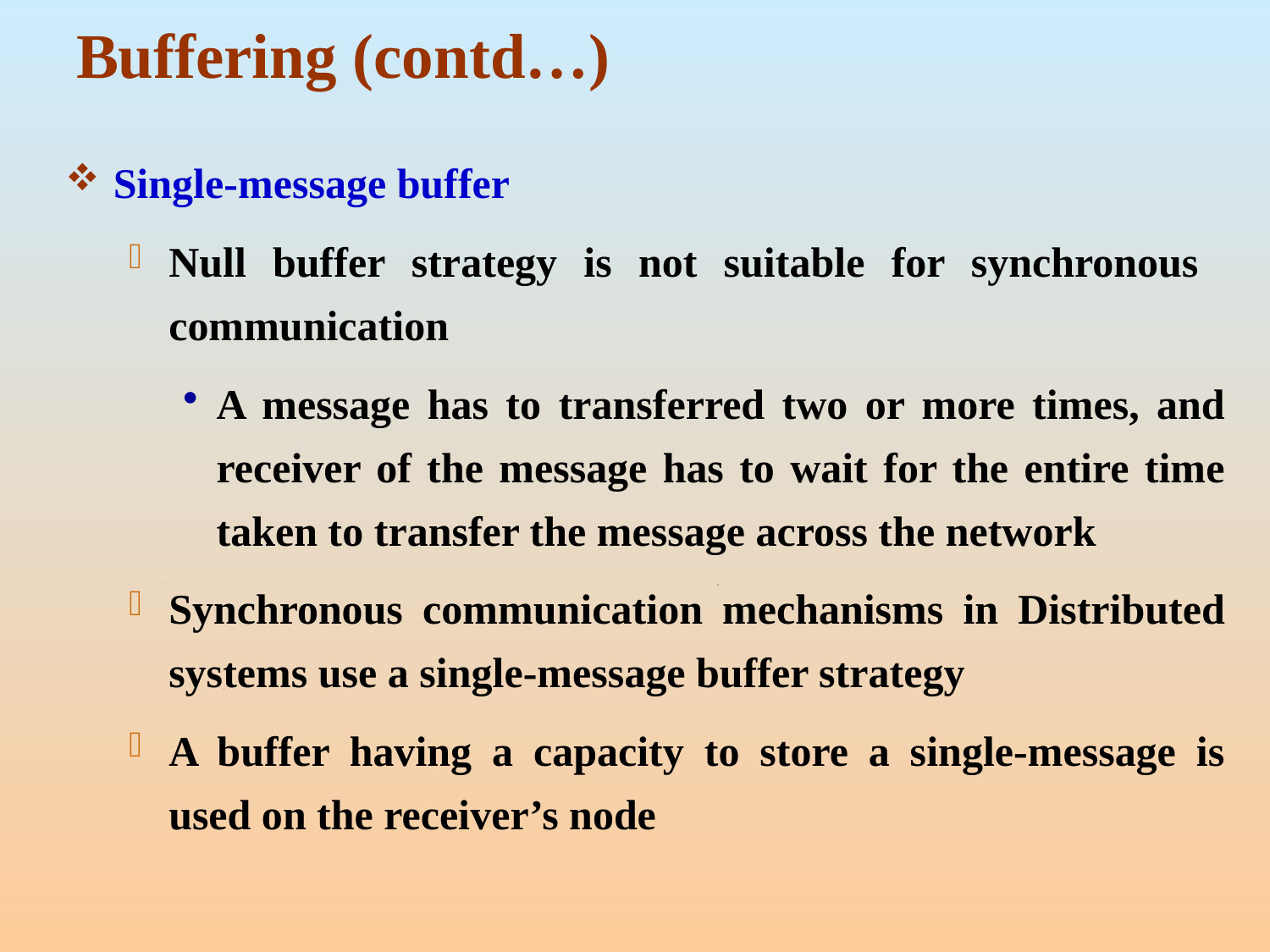

# Buffering (contd…)
Single-message buffer
Null buffer strategy is not suitable for synchronous  communication
A message has to transferred two or more times, and receiver of the message has to wait for the entire time taken to transfer the message across the network
Synchronous communication mechanisms in Distributed systems use a single-message buffer strategy
A buffer having a capacity to store a single-message is used on the receiver’s node